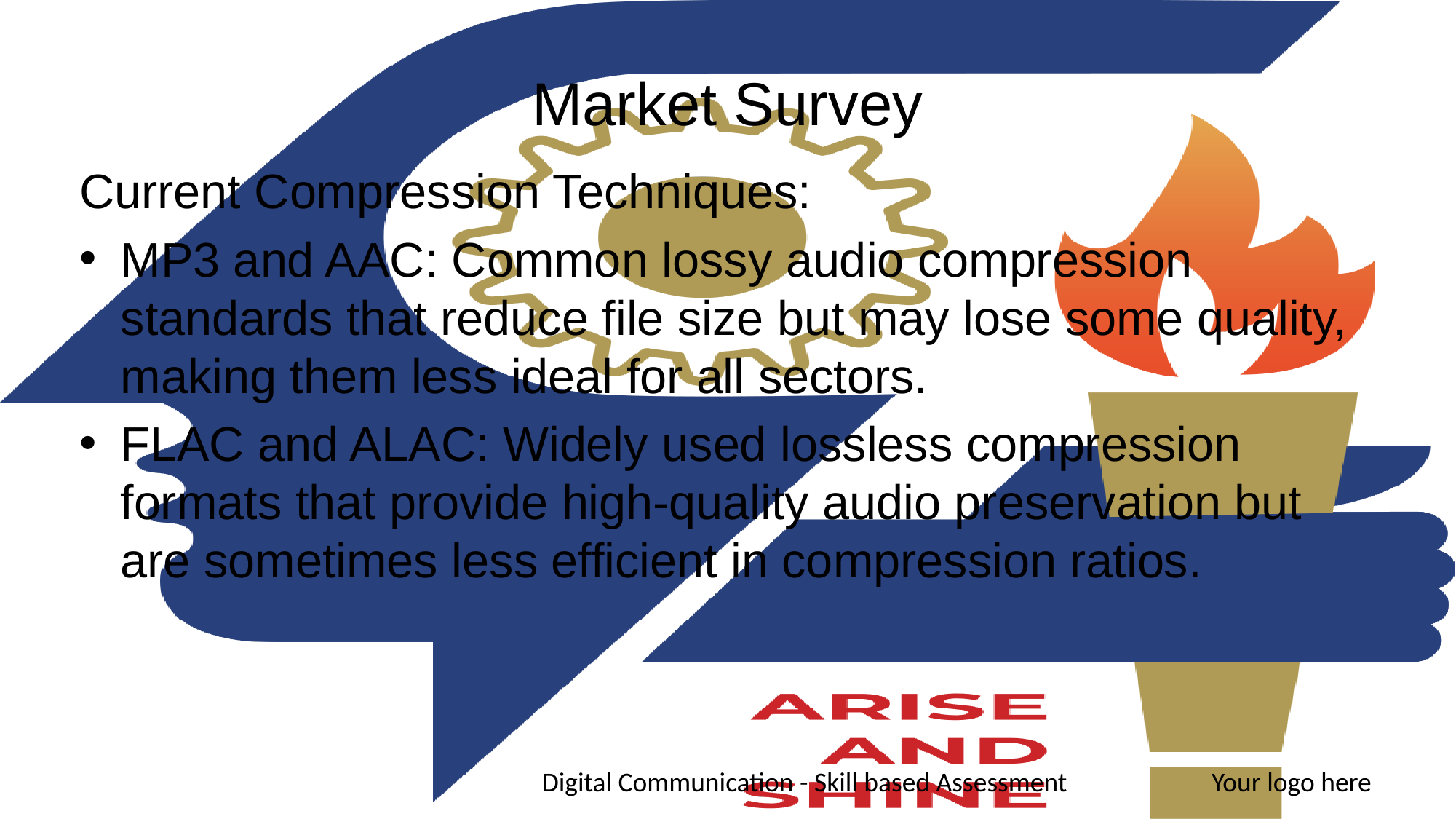

# Market Survey
Current Compression Techniques:
MP3 and AAC: Common lossy audio compression standards that reduce file size but may lose some quality, making them less ideal for all sectors.
FLAC and ALAC: Widely used lossless compression formats that provide high-quality audio preservation but are sometimes less efficient in compression ratios.
Digital Communication - Skill based Assessment
Your logo here